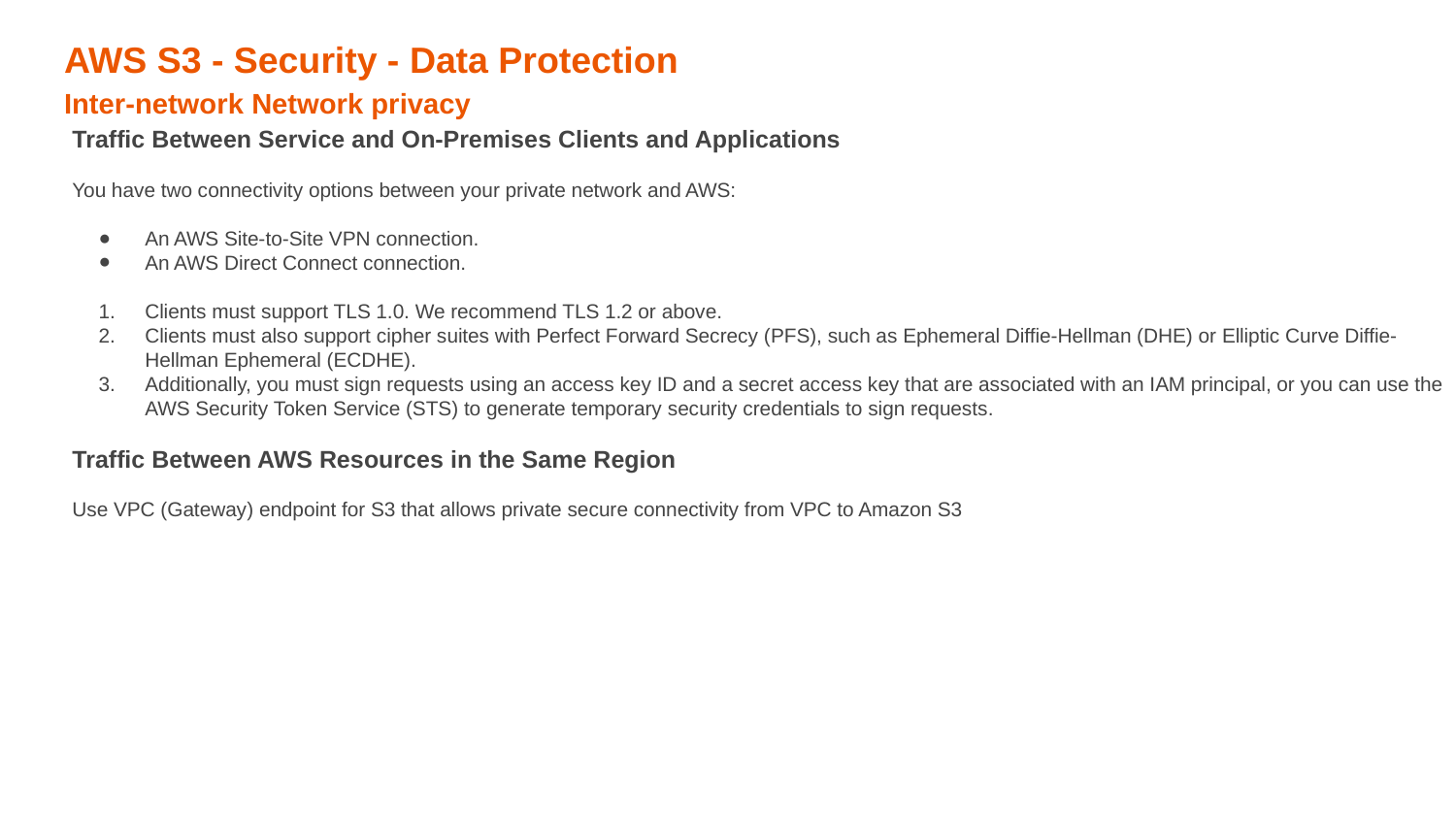

# AWS S3 - Security - Data Protection
Inter-network Network privacy
Traffic Between Service and On-Premises Clients and Applications
You have two connectivity options between your private network and AWS:
An AWS Site-to-Site VPN connection.
An AWS Direct Connect connection.

Clients must support TLS 1.0. We recommend TLS 1.2 or above.
Clients must also support cipher suites with Perfect Forward Secrecy (PFS), such as Ephemeral Diffie-Hellman (DHE) or Elliptic Curve Diffie-Hellman Ephemeral (ECDHE).
Additionally, you must sign requests using an access key ID and a secret access key that are associated with an IAM principal, or you can use the AWS Security Token Service (STS) to generate temporary security credentials to sign requests.
Traffic Between AWS Resources in the Same Region
Use VPC (Gateway) endpoint for S3 that allows private secure connectivity from VPC to Amazon S3